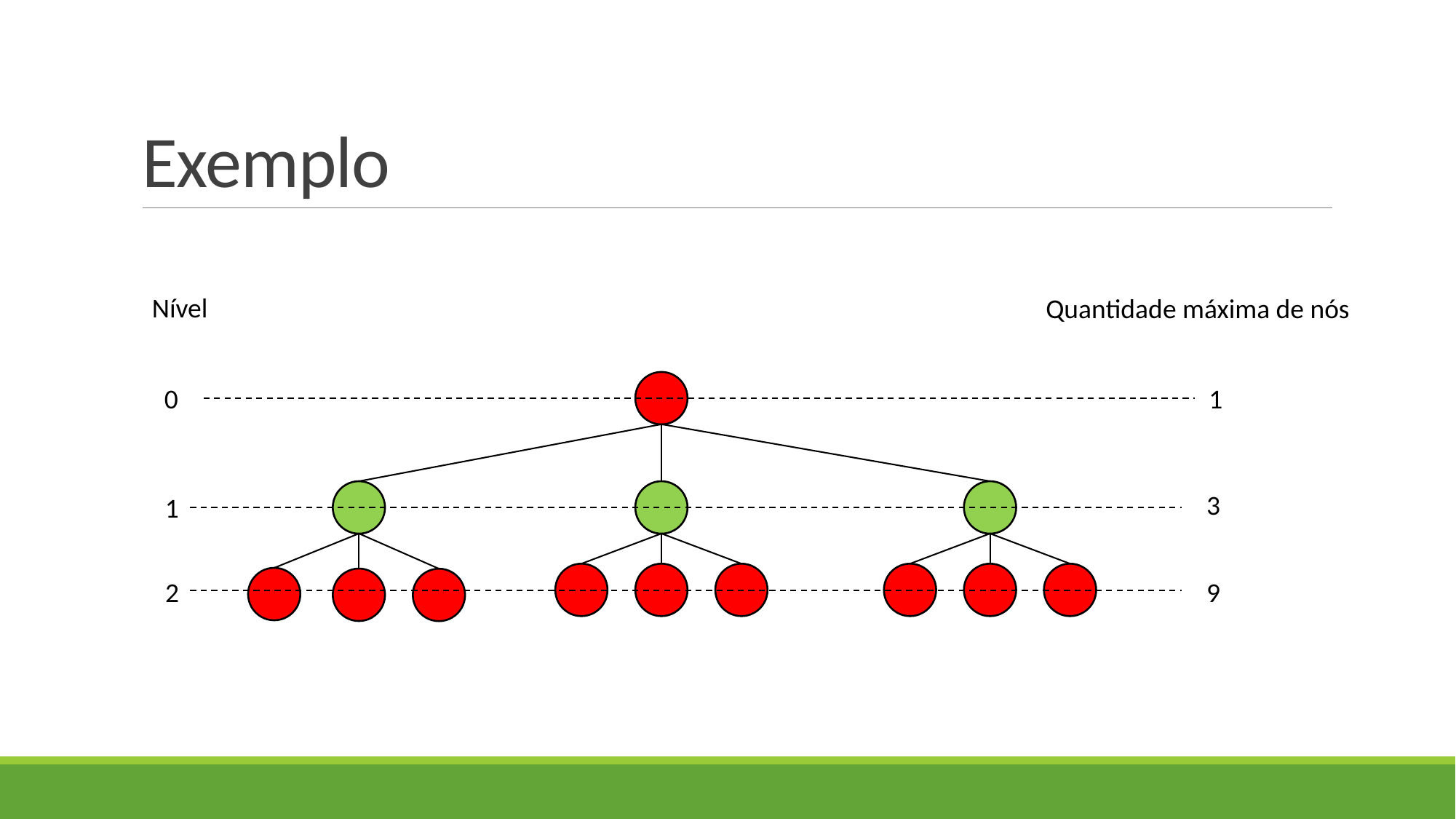

# Exemplo
Nível
Quantidade máxima de nós

0
1

3
1

2
9